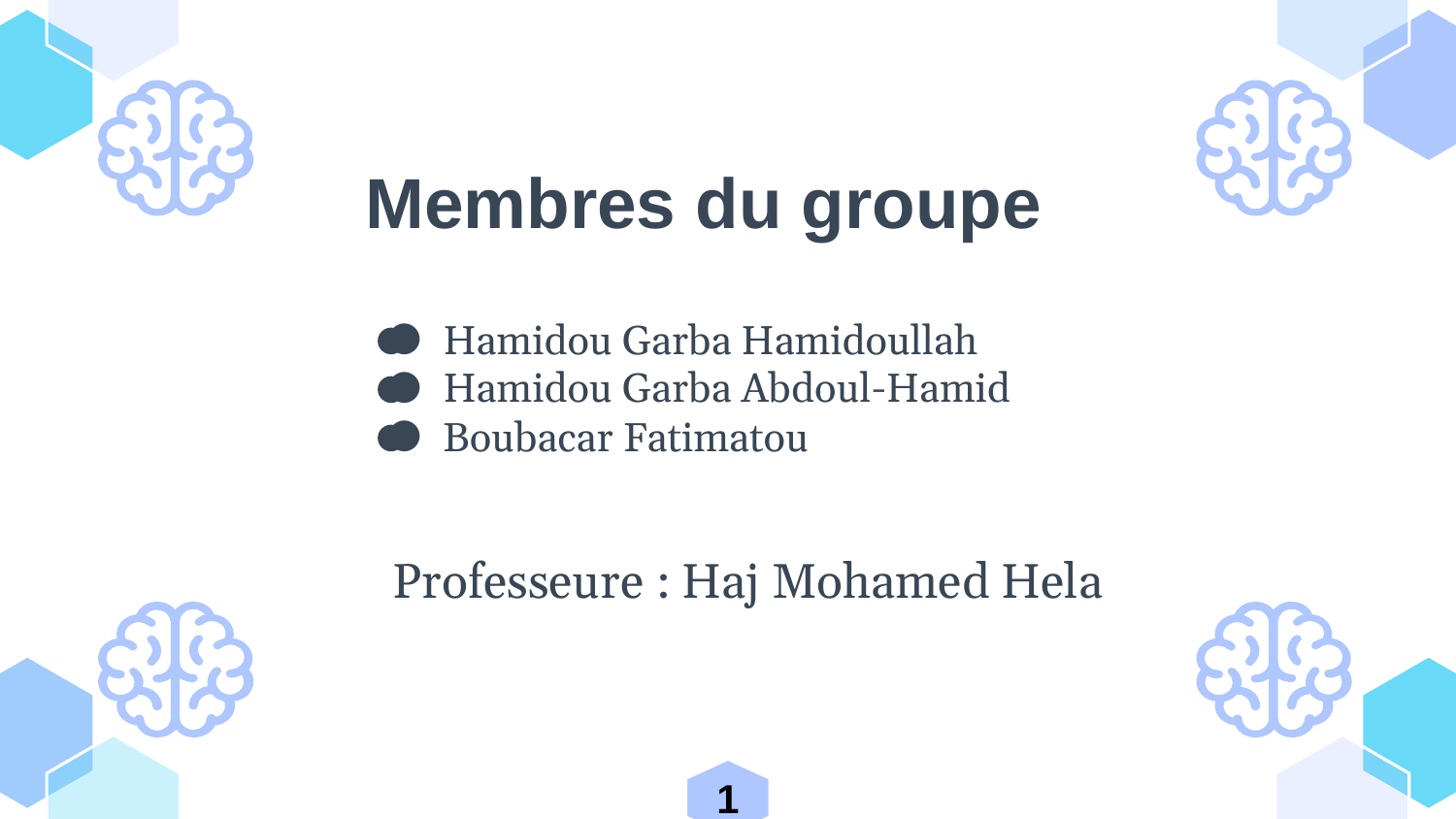

# Membres du groupe
Hamidou Garba Hamidoullah
Hamidou Garba Abdoul-Hamid
Boubacar Fatimatou

Professeure : Haj Mohamed Hela

1